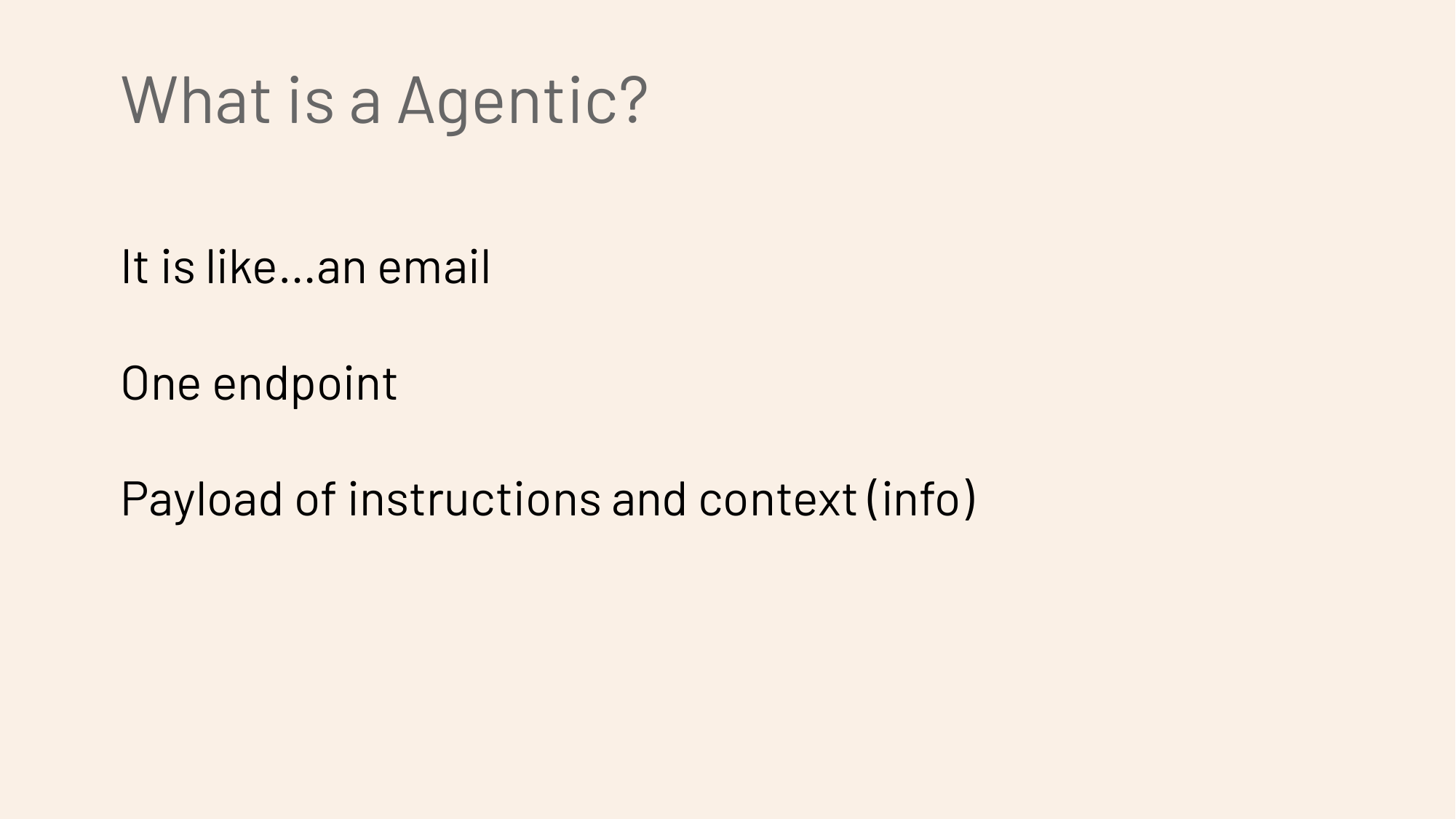

# What is a Agentic?
It is like…an email

One endpoint

Payload of instructions and context (info)